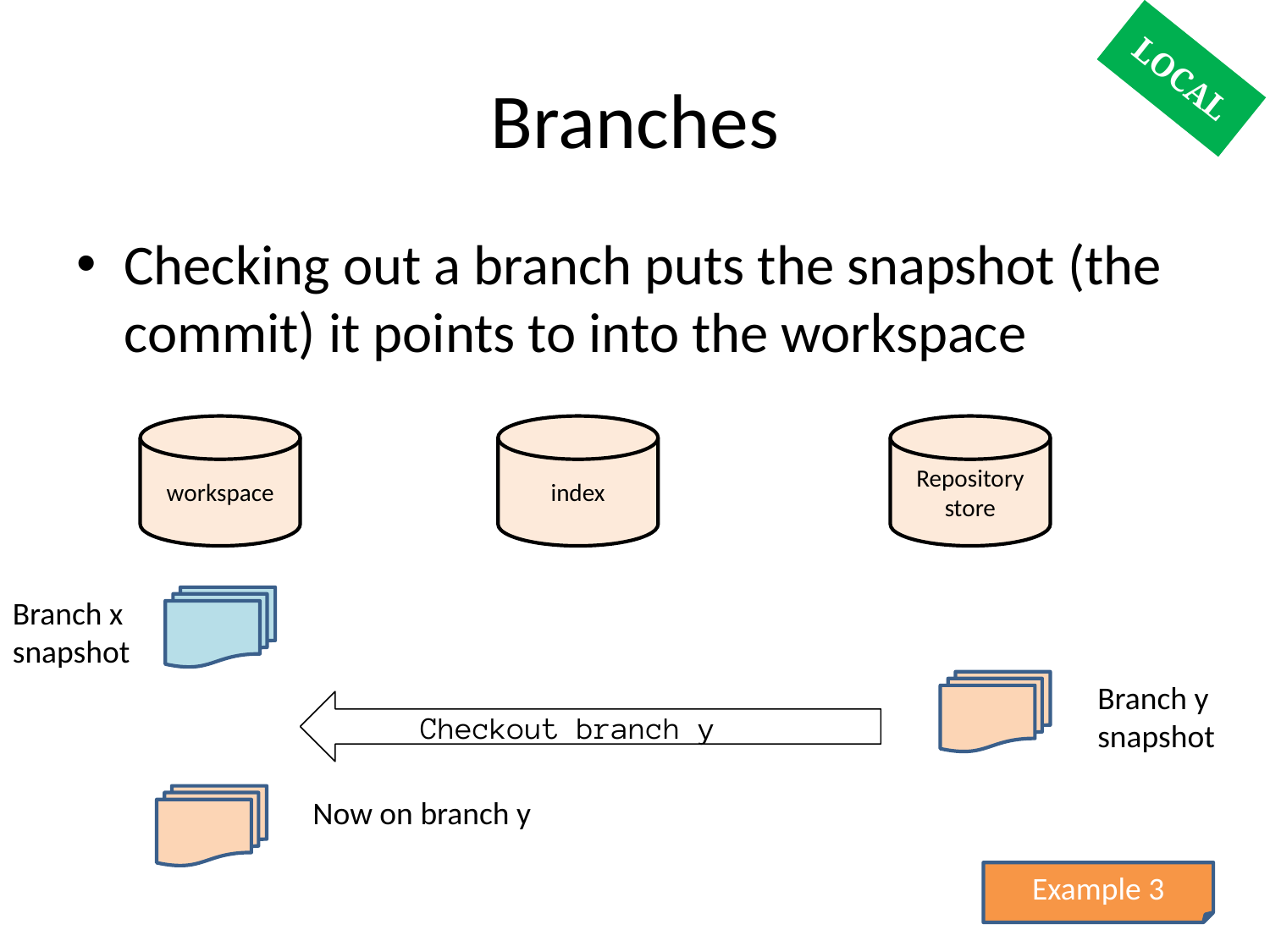

# Branches
LOCAL
Checking out a branch puts the snapshot (the commit) it points to into the workspace
workspace
index
Repository
store
Branch x snapshot

Branch y snapshot

Checkout branch y

Now on branch y
Example 3